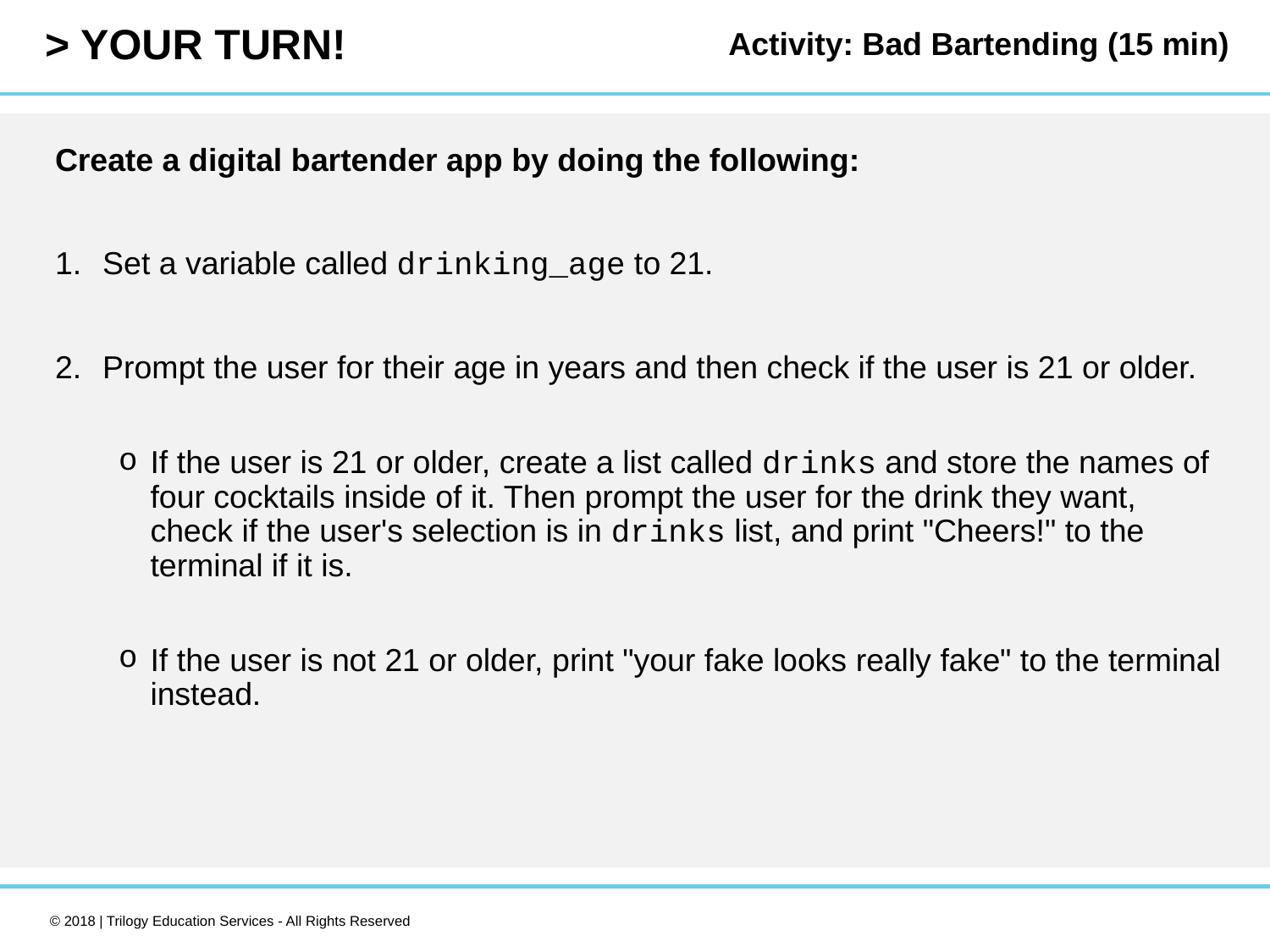

Activity: Bad Bartending (15 min)
Create a digital bartender app by doing the following:

Set a variable called drinking_age to 21.

Prompt the user for their age in years and then check if the user is 21 or older.

If the user is 21 or older, create a list called drinks and store the names of four cocktails inside of it. Then prompt the user for the drink they want, check if the user's selection is in drinks list, and print "Cheers!" to the terminal if it is.

If the user is not 21 or older, print "your fake looks really fake" to the terminal instead.